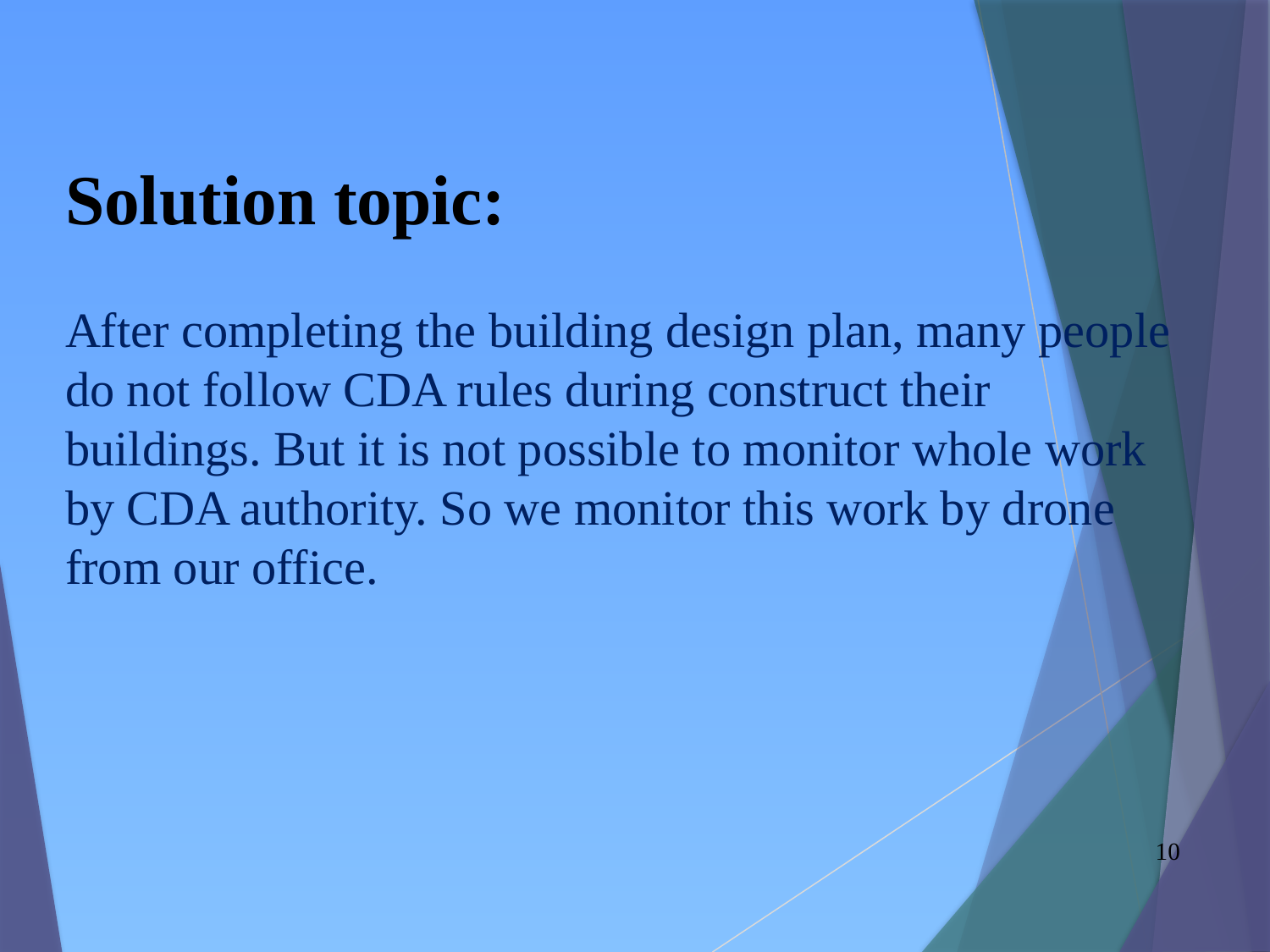

Solution topic:

After completing the building design plan, many people do not follow CDA rules during construct their buildings. But it is not possible to monitor whole work by CDA authority. So we monitor this work by drone from our office.

10